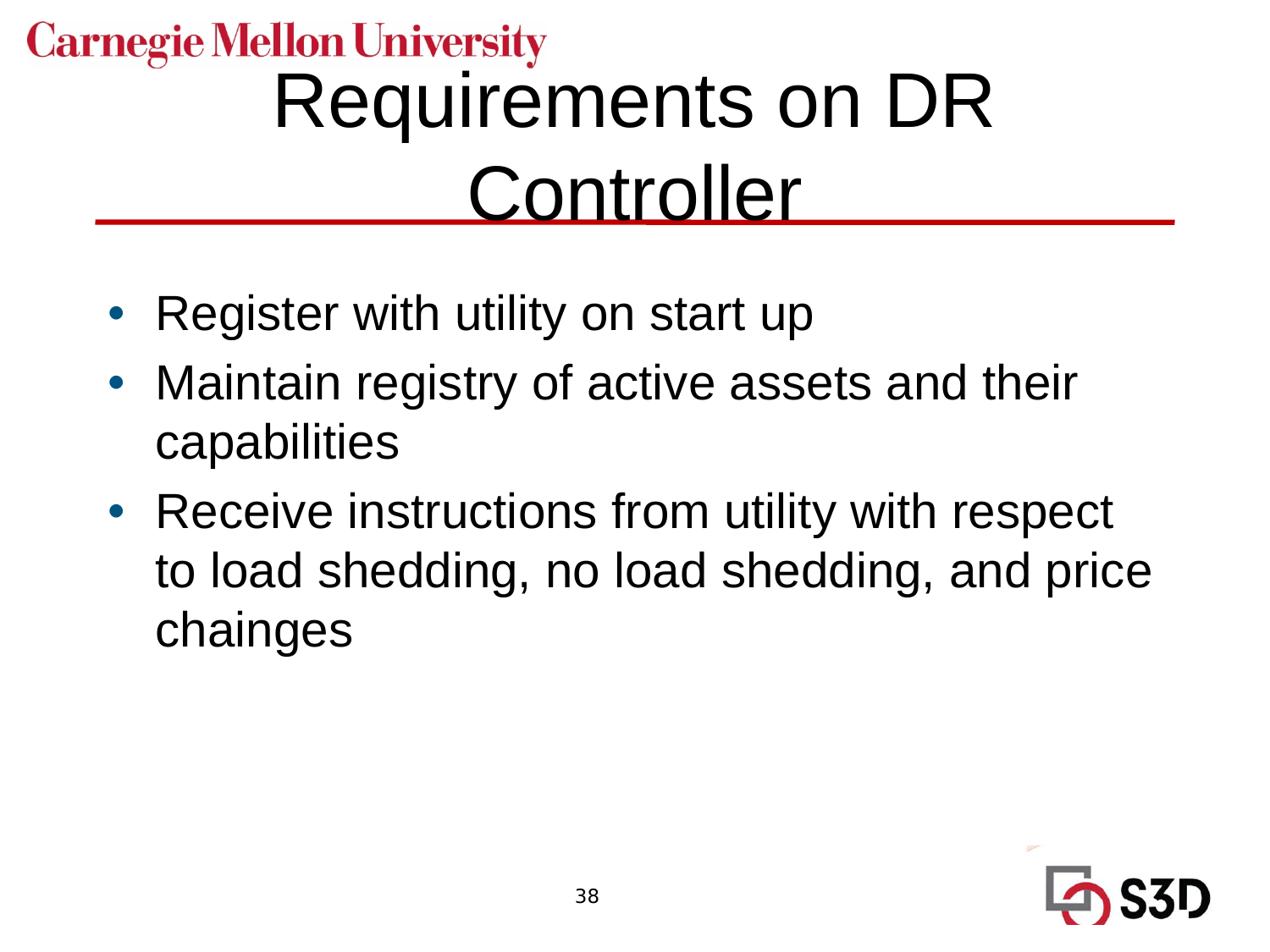

# Requirements on DR Controller
Register with utility on start up
Maintain registry of active assets and their capabilities
Receive instructions from utility with respect to load shedding, no load shedding, and price chainges